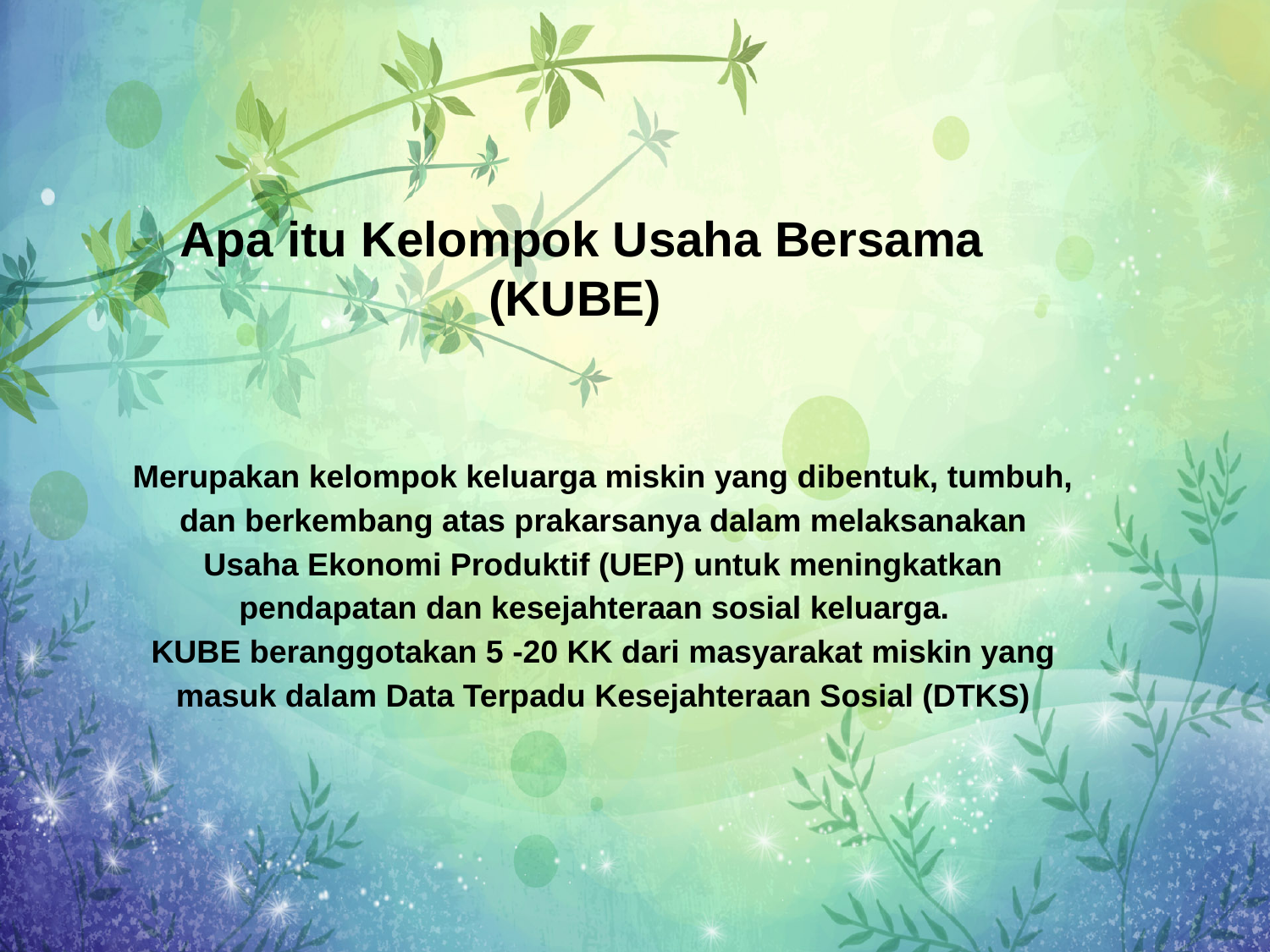

Apa itu Kelompok Usaha Bersama (KUBE)

Merupakan kelompok keluarga miskin yang dibentuk, tumbuh, dan berkembang atas prakarsanya dalam melaksanakan Usaha Ekonomi Produktif (UEP) untuk meningkatkan pendapatan dan kesejahteraan sosial keluarga.
KUBE beranggotakan 5 -20 KK dari masyarakat miskin yang masuk dalam Data Terpadu Kesejahteraan Sosial (DTKS)